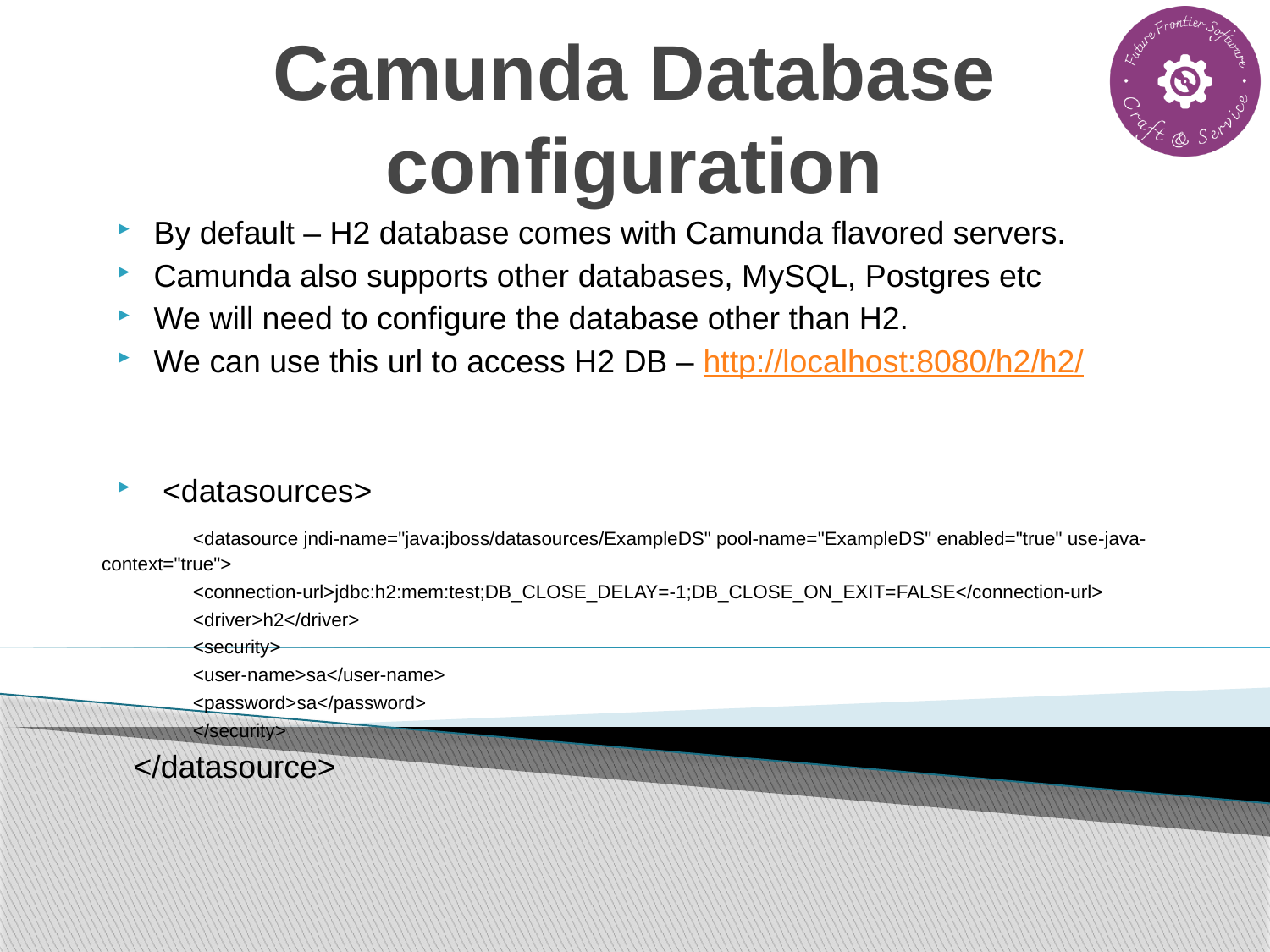

# Camunda Database configuration
By default – H2 database comes with Camunda flavored servers.
Camunda also supports other databases, MySQL, Postgres etc
We will need to configure the database other than H2.
We can use this url to access H2 DB – http://localhost:8080/h2/h2/

 <datasources>
	<datasource jndi-name="java:jboss/datasources/ExampleDS" pool-name="ExampleDS" enabled="true" use-java-context="true">
                 	<connection-url>jdbc:h2:mem:test;DB_CLOSE_DELAY=-1;DB_CLOSE_ON_EXIT=FALSE</connection-url>
	<driver>h2</driver>
	<security>
		<user-name>sa</user-name>
		<password>sa</password>
	</security>
      </datasource>